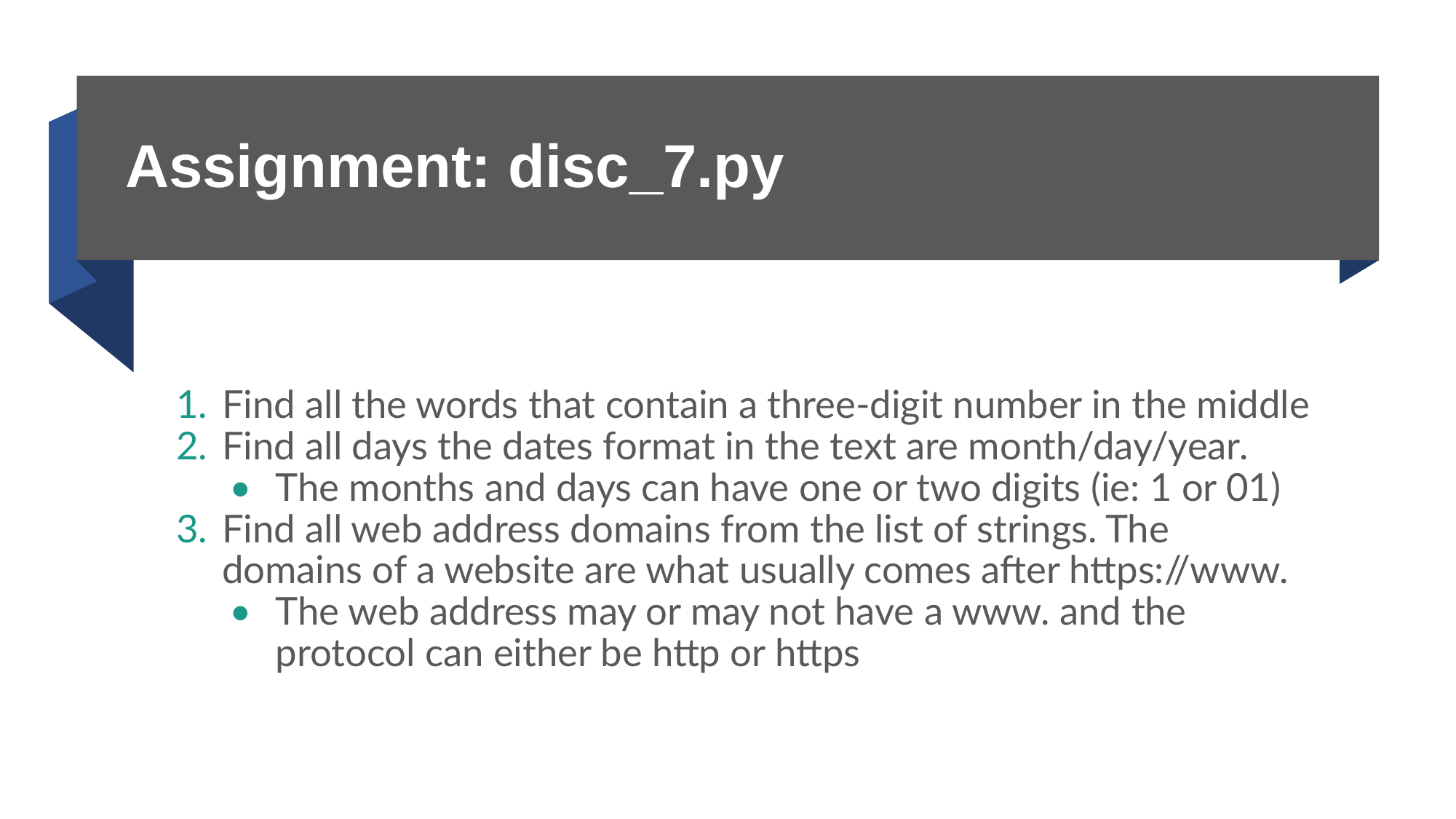

# Assignment: disc_7.py

Find all the words that contain a three-digit number in the middle
Find all days the dates format in the text are month/day/year.
The months and days can have one or two digits (ie: 1 or 01)
Find all web address domains from the list of strings. The domains of a website are what usually comes after https://www.
The web address may or may not have a www. and the protocol can either be http or https